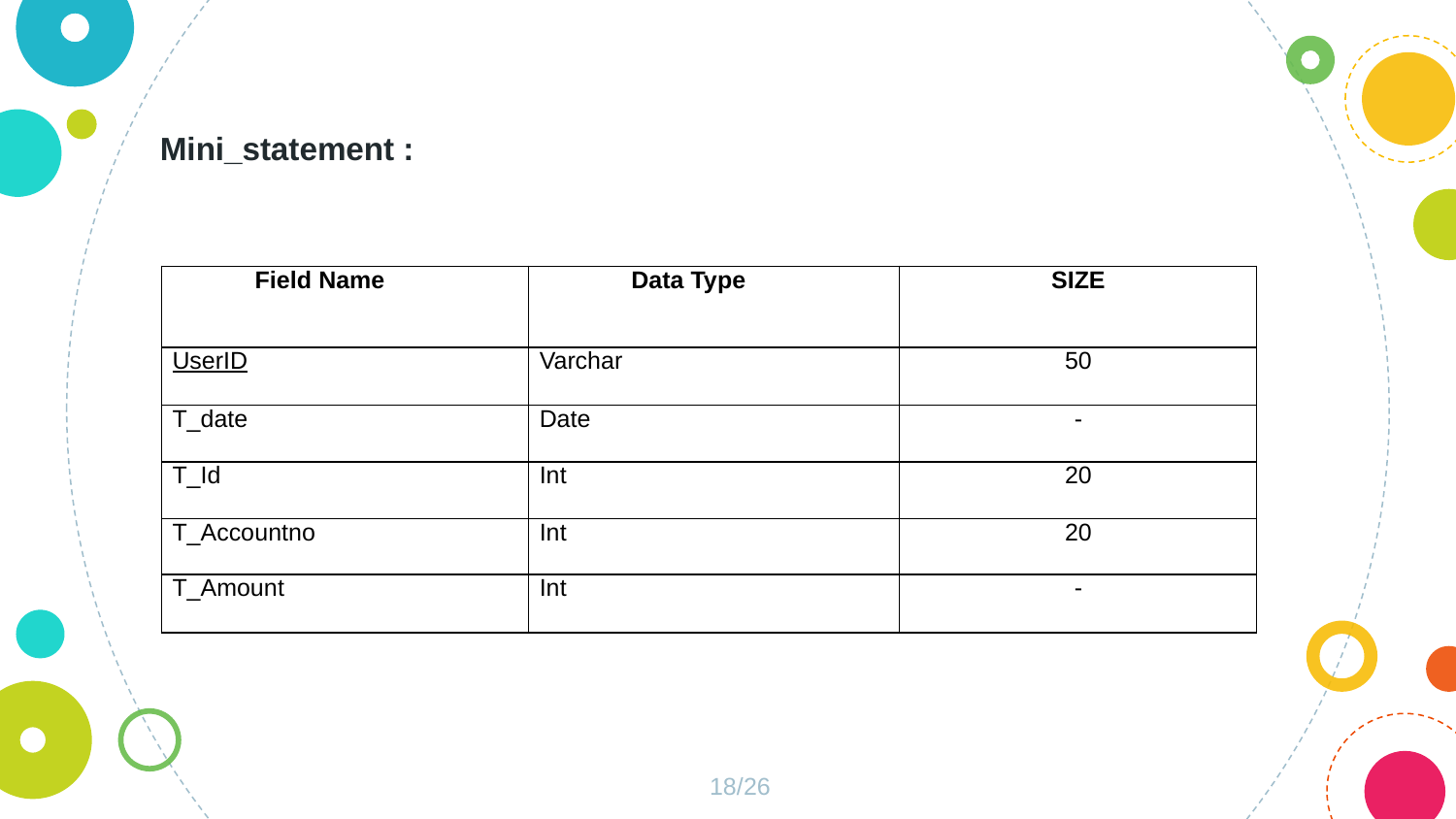

Mini_statement :

| Field Name | Data Type | SIZE |
| --- | --- | --- |
| UserID | Varchar | 50 |
| T\_date | Date | - |
| T\_Id | Int | 20 |
| T\_Accountno | Int | 20 |
| T\_Amount | Int | - |
18/26